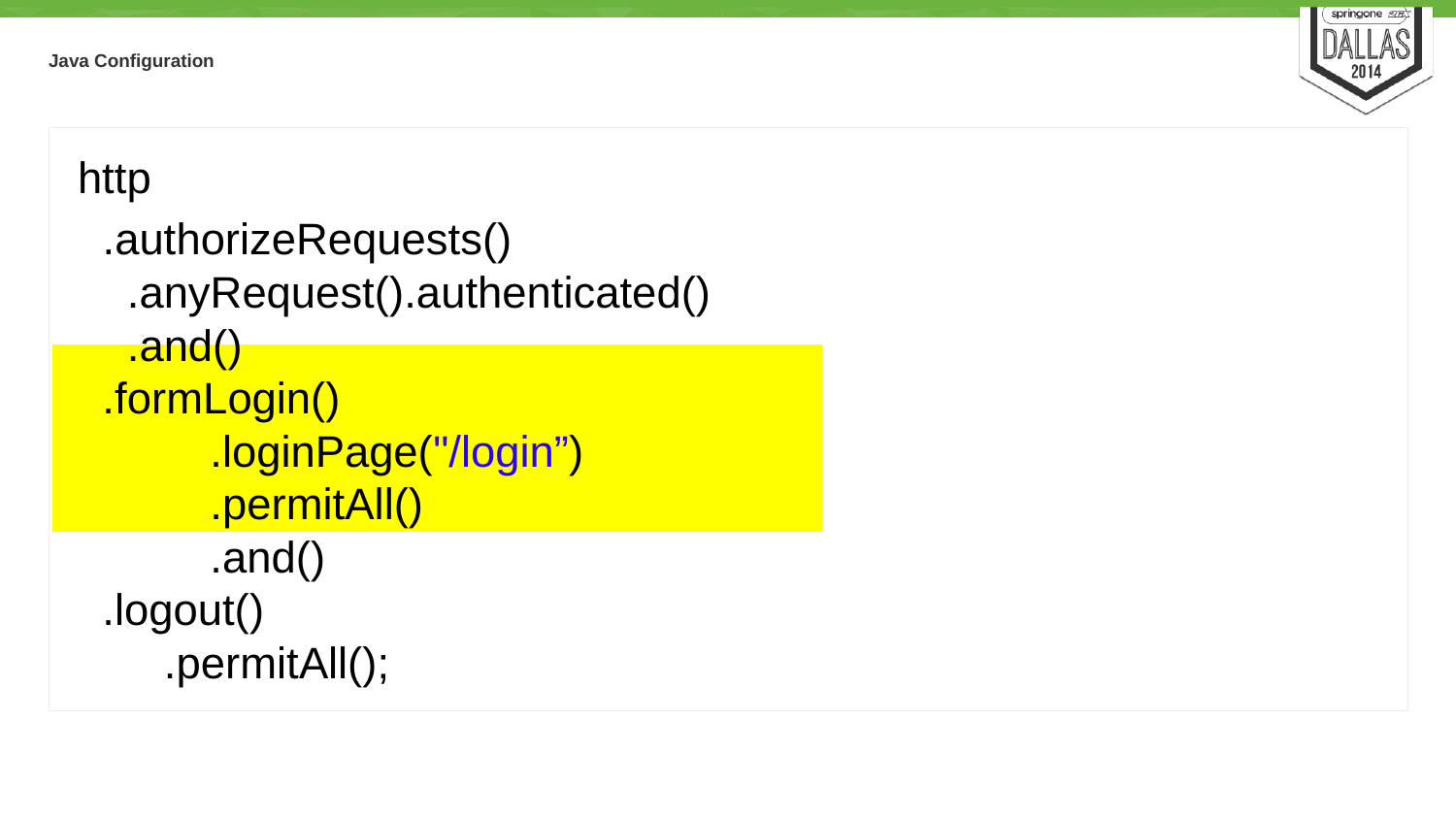

# Java Configuration
http
  .authorizeRequests()
    .anyRequest().authenticated()
    .and()
  .formLogin()
  	.loginPage("/login”)
  	.permitAll()
  	.and()
  .logout()
       .permitAll();